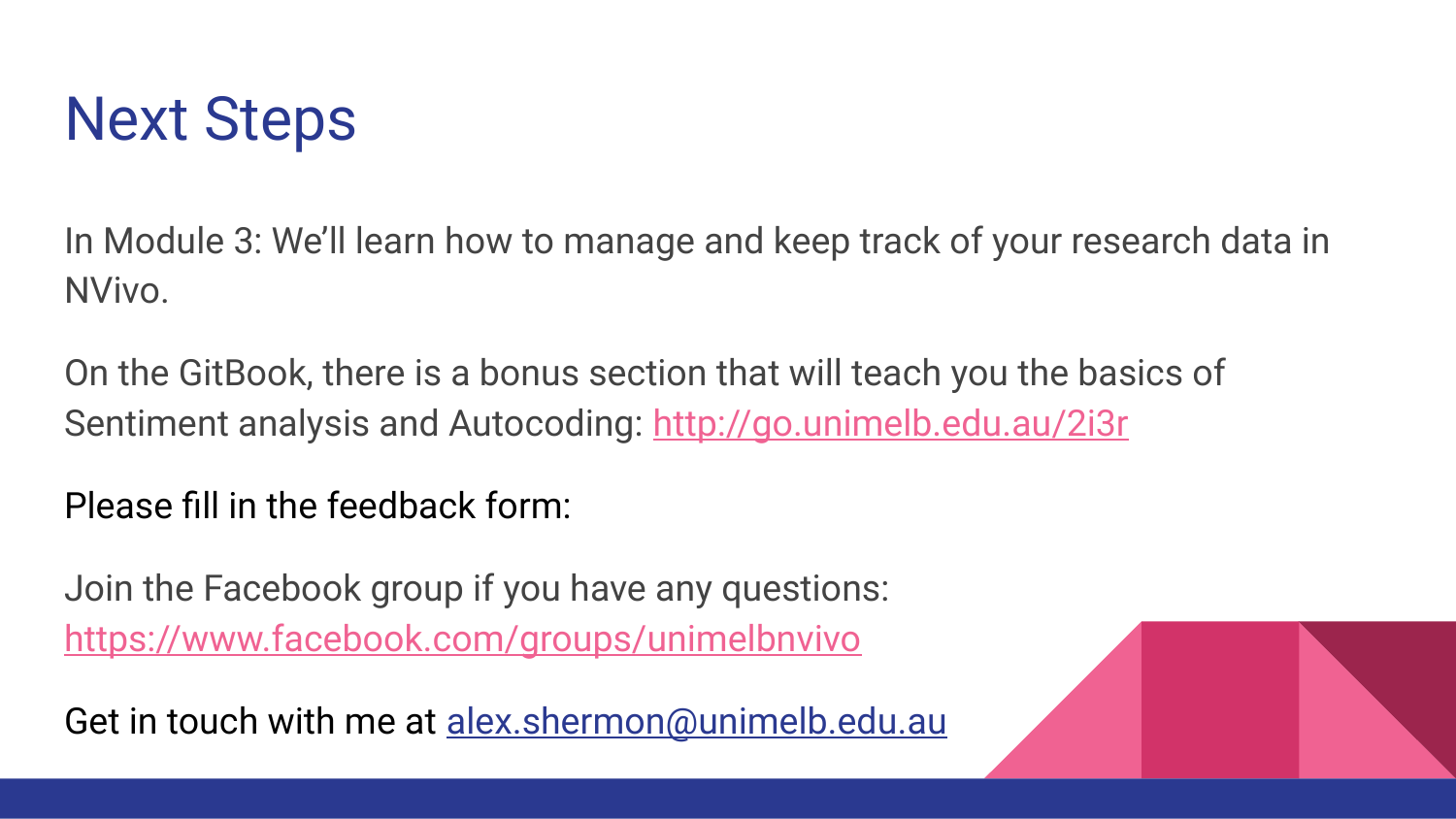

# Next Steps
In Module 3: We’ll learn how to manage and keep track of your research data in NVivo.
On the GitBook, there is a bonus section that will teach you the basics of Sentiment analysis and Autocoding: http://go.unimelb.edu.au/2i3r
Please fill in the feedback form:
Join the Facebook group if you have any questions: https://www.facebook.com/groups/unimelbnvivo
Get in touch with me at alex.shermon@unimelb.edu.au